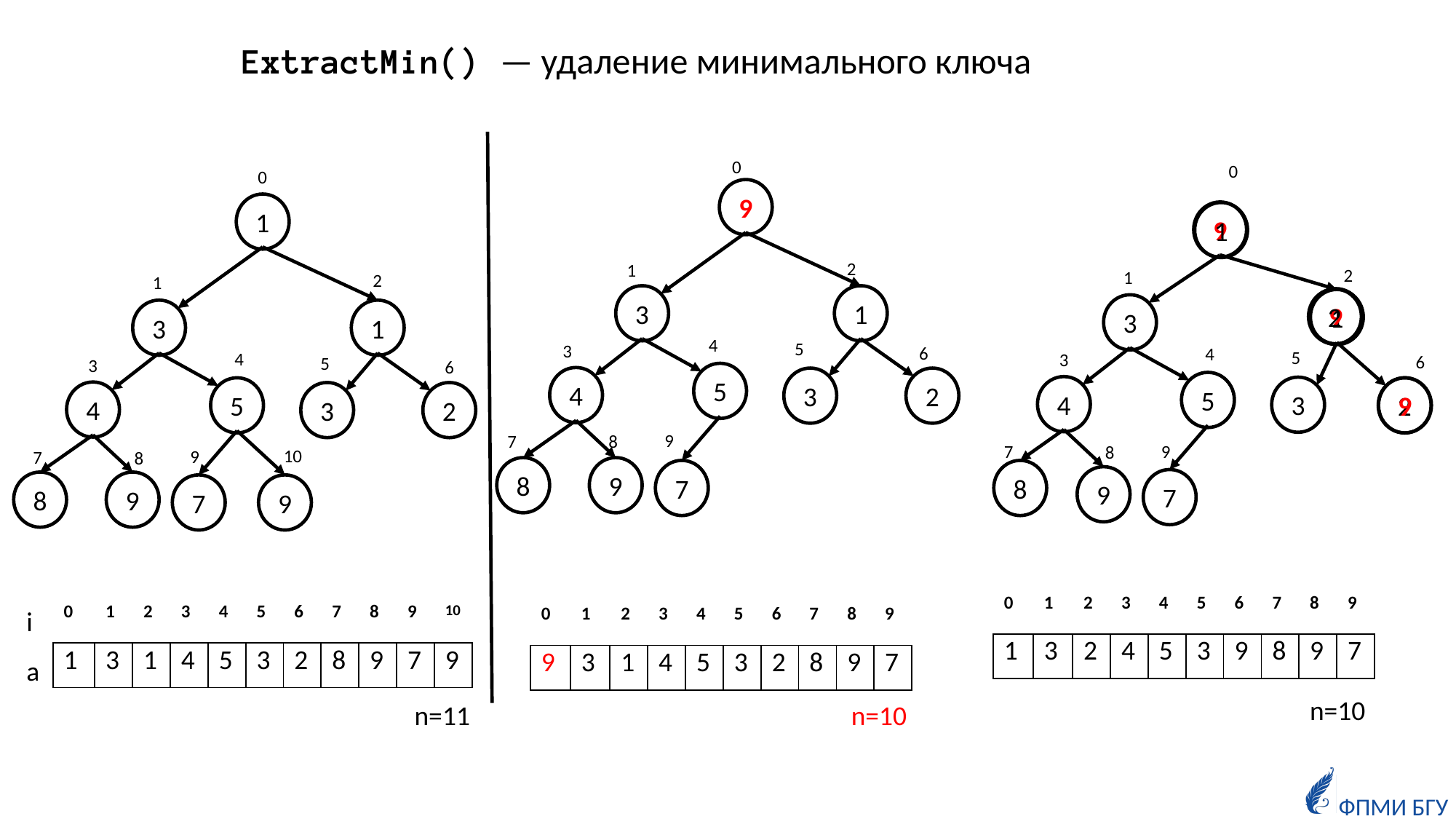

ExtractMin() — удаление минимального ключа
0
9
2
1
1
3
4
5
3
6
5
4
3
2
9
7
8
8
9
7
0
2
1
4
5
3
6
9
7
8
0
2
1
4
5
3
6
10
9
7
8
1
9
1
9
2
1
3
1
3
5
4
3
5
2
9
4
3
2
8
9
7
8
9
7
9
| 0 | 1 | 2 | 3 | 4 | 5 | 6 | 7 | 8 | 9 |  |
| --- | --- | --- | --- | --- | --- | --- | --- | --- | --- | --- |
| 1 | 3 | 2 | 4 | 5 | 3 | 9 | 8 | 9 | 7 |  |
| 0 | 1 | 2 | 3 | 4 | 5 | 6 | 7 | 8 | 9 | 10 |
| --- | --- | --- | --- | --- | --- | --- | --- | --- | --- | --- |
| 1 | 3 | 1 | 4 | 5 | 3 | 2 | 8 | 9 | 7 | 9 |
i
| 0 | 1 | 2 | 3 | 4 | 5 | 6 | 7 | 8 | 9 |  |
| --- | --- | --- | --- | --- | --- | --- | --- | --- | --- | --- |
| 9 | 3 | 1 | 4 | 5 | 3 | 2 | 8 | 9 | 7 |  |
a
n=10
n=11
n=10